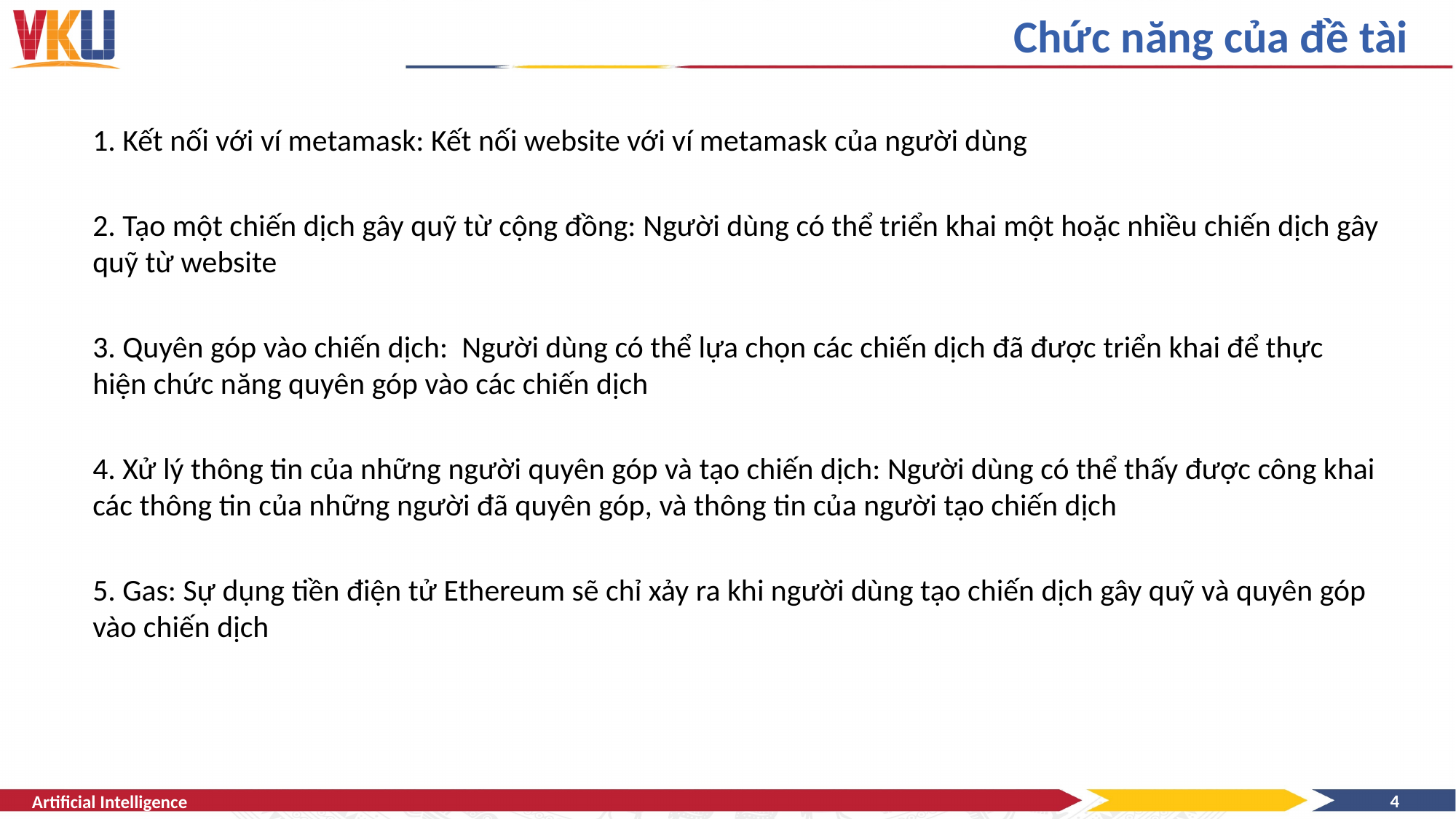

# Chức năng của đề tài

1. Kết nối với ví metamask: Kết nối website với ví metamask của người dùng

2. Tạo một chiến dịch gây quỹ từ cộng đồng: Người dùng có thể triển khai một hoặc nhiều chiến dịch gây quỹ từ website

3. Quyên góp vào chiến dịch:  Người dùng có thể lựa chọn các chiến dịch đã được triển khai để thực hiện chức năng quyên góp vào các chiến dịch

4. Xử lý thông tin của những người quyên góp và tạo chiến dịch: Người dùng có thể thấy được công khai các thông tin của những người đã quyên góp, và thông tin của người tạo chiến dịch

5. Gas: Sự dụng tiền điện tử Ethereum sẽ chỉ xảy ra khi người dùng tạo chiến dịch gây quỹ và quyên góp vào chiến dịch

Artificial Intelligence
4